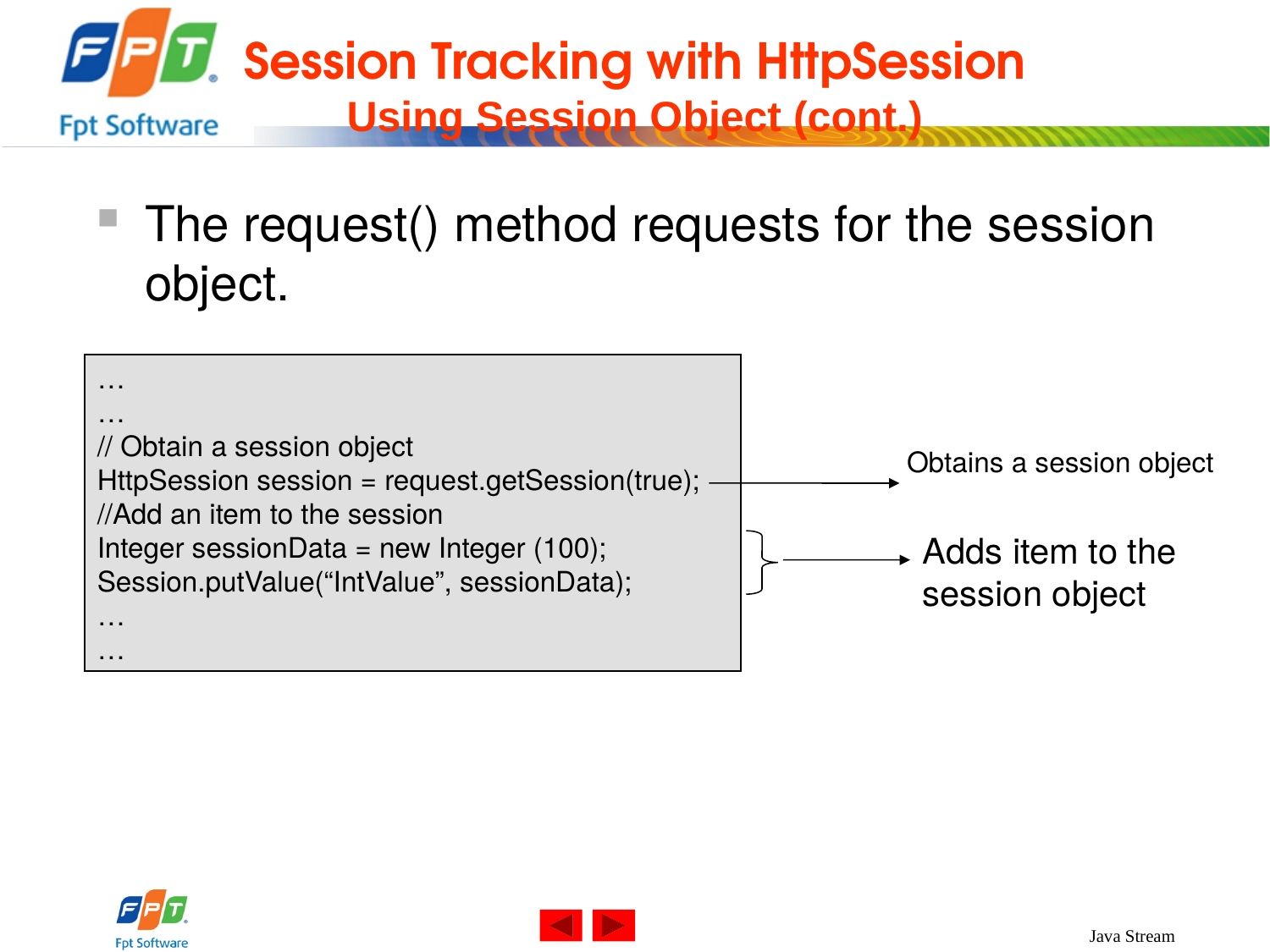

# Session Tracking with HttpSession Using Session Object (cont.)
The request() method requests for the session object.
…
…
// Obtain a session object
HttpSession session = request.getSession(true);
//Add an item to the session
Integer sessionData = new Integer (100);
Session.putValue(“IntValue”, sessionData);
…
…
Obtains a session object

Adds item to the session object